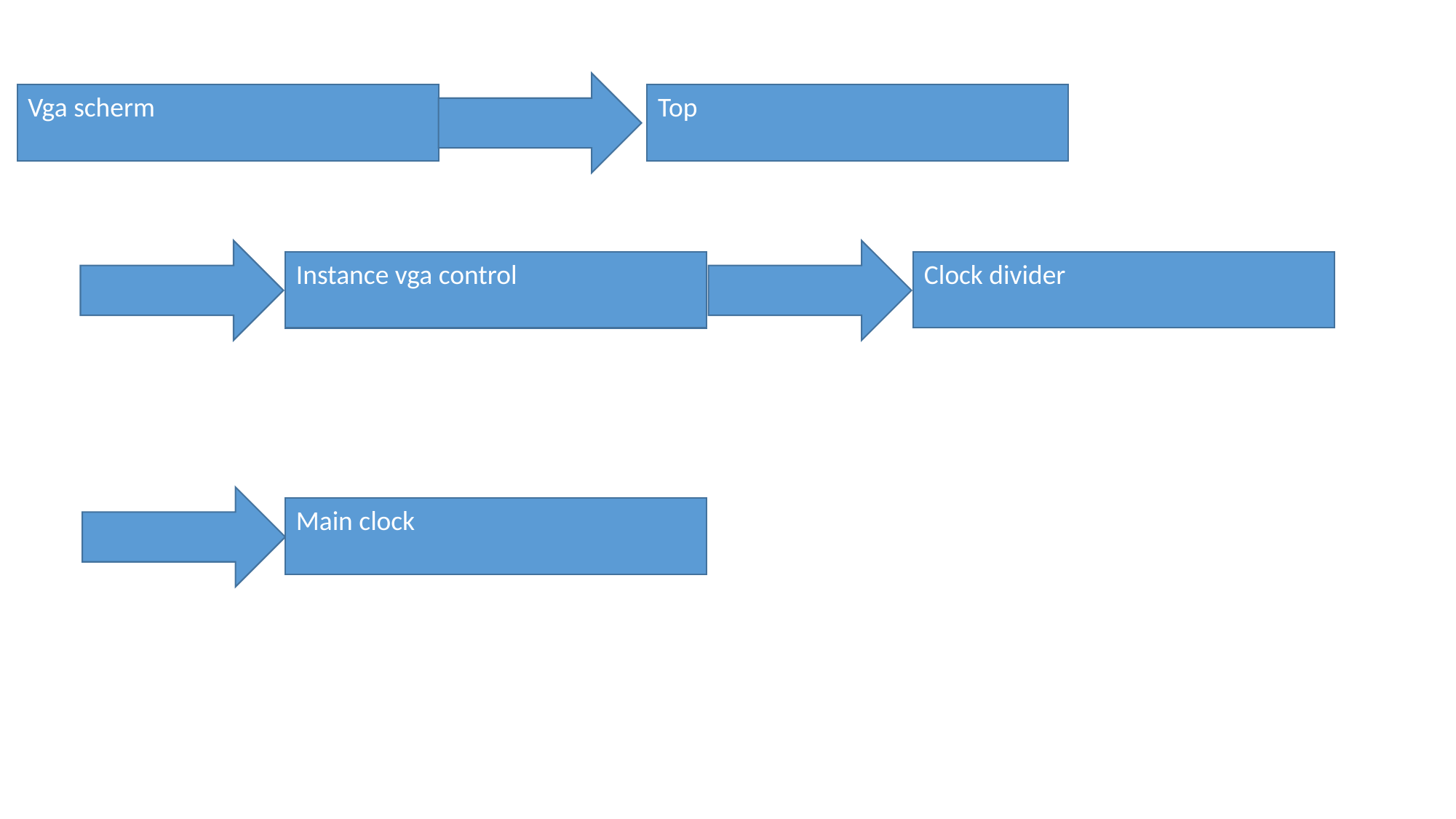

Vga scherm

Top

#

Clock divider

Instance vga control

Main clock